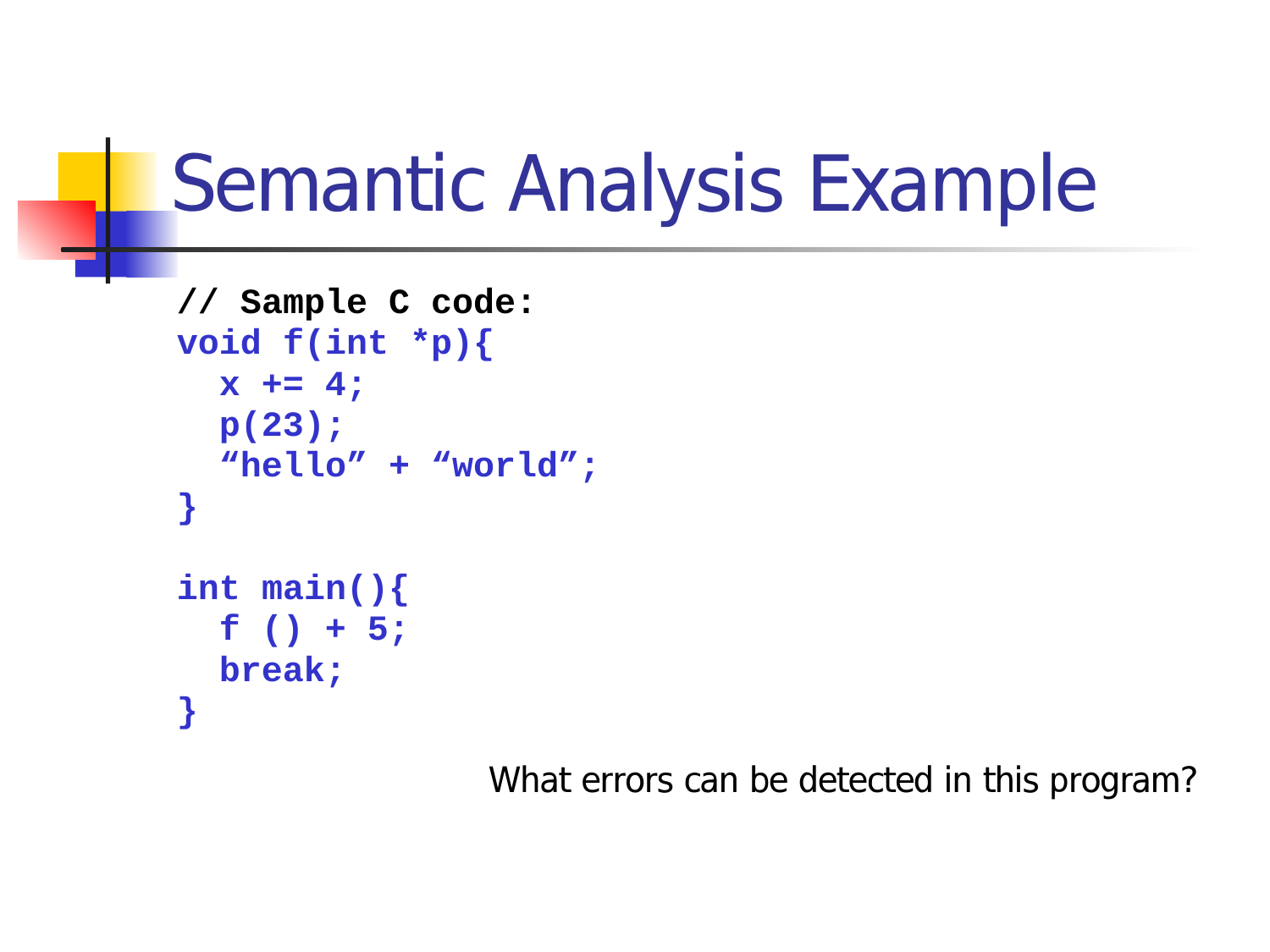

# Semantic Analysis Example
// Sample C code:
void f(int *p){
  x += 4;
  p(23);
  “hello” + “world”;
}

int main(){
  f () + 5;
  break;
}
What errors can be detected in this program?